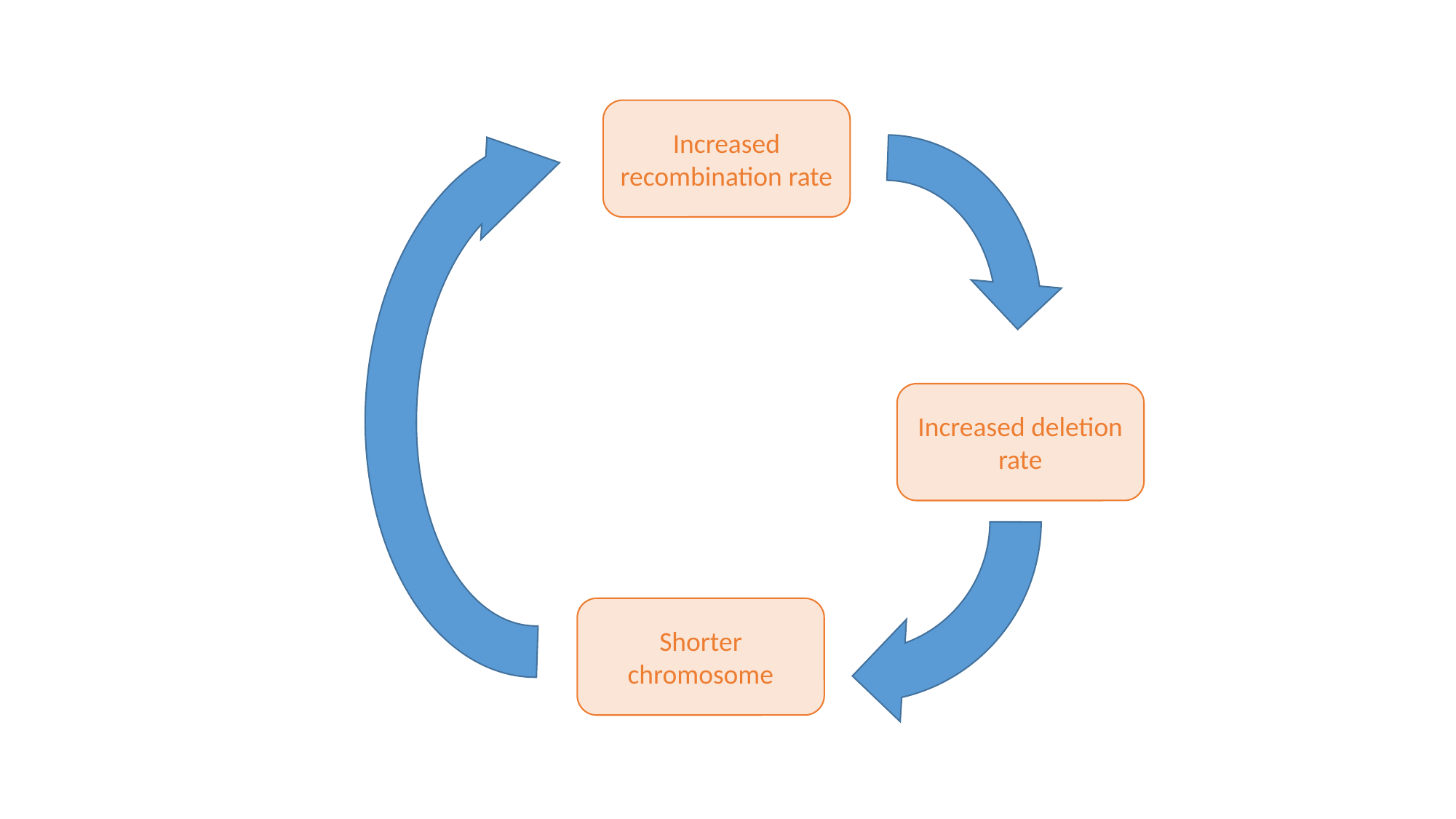

Increased recombination rate

Increased deletion rate
Shorter chromosome